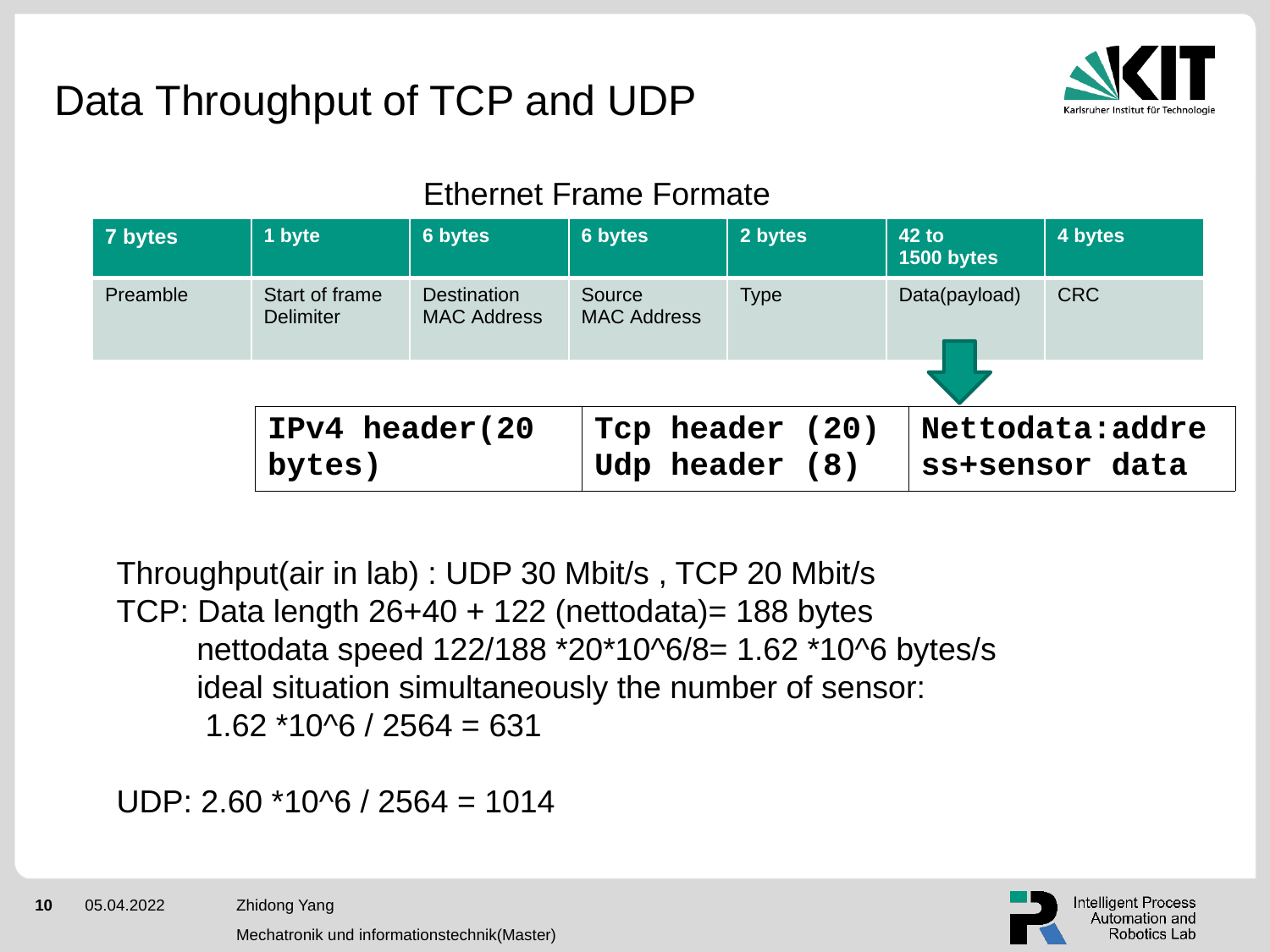

Data Throughput of TCP and UDP
Ethernet Frame Formate
| 7 bytes | 1 byte | 6 bytes | 6 bytes | 2 bytes | 42 to 1500 bytes | 4 bytes |
| --- | --- | --- | --- | --- | --- | --- |
| Preamble | Start of frame Delimiter | Destination MAC Address | Source MAC Address | Type | Data(payload) | CRC |

| IPv4 header(20 bytes) | Tcp header (20) Udp header (8) | Nettodata:address+sensor data |
| --- | --- | --- |
Throughput(air in lab) : UDP 30 Mbit/s , TCP 20 Mbit/s
TCP: Data length 26+40 + 122 (nettodata)= 188 bytes
         nettodata speed 122/188 *20*10^6/8= 1.62 *10^6 bytes/s
         ideal situation simultaneously the number of sensor:
          1.62 *10^6 / 2564 = 631

UDP: 2.60 *10^6 / 2564 = 1014
Zhidong Yang
Mechatronik und informationstechnik(Master)